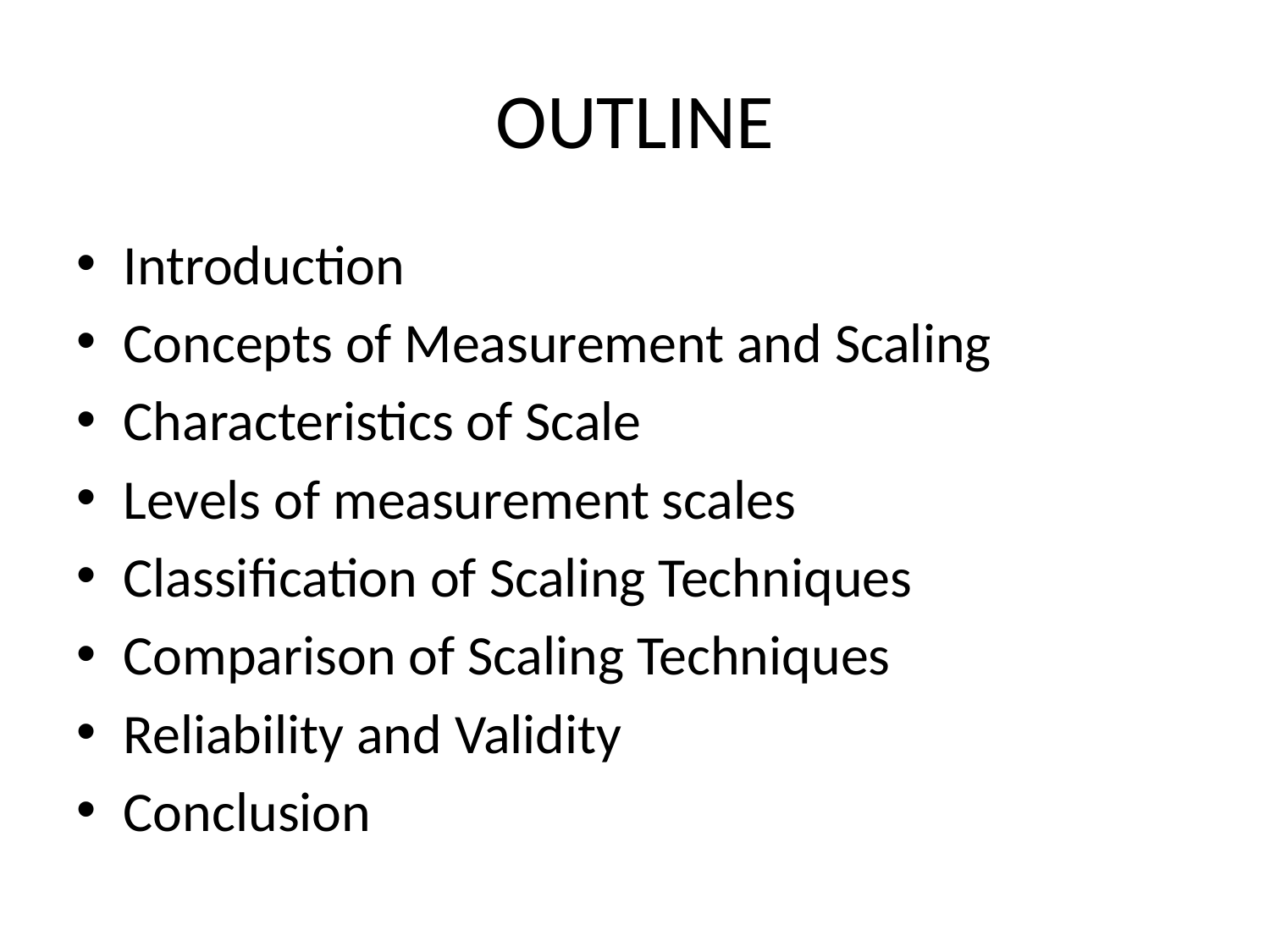

# OUTLINE
Introduction
Concepts of Measurement and Scaling
Characteristics of Scale
Levels of measurement scales
Classification of Scaling Techniques
Comparison of Scaling Techniques
Reliability and Validity
Conclusion